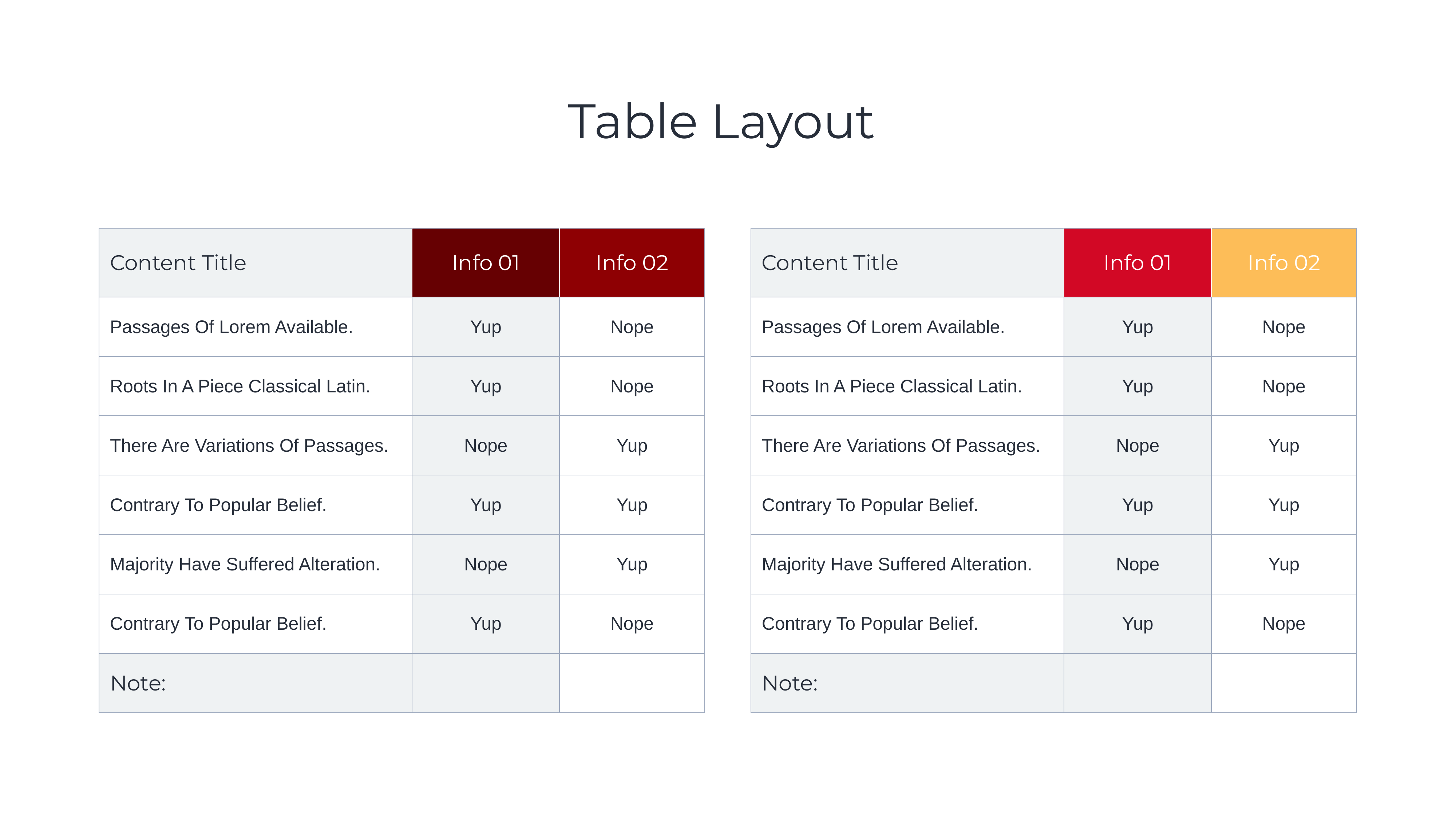

# Table Layout
| Content Title | Info 01 | Info 02 |
| --- | --- | --- |
| Passages Of Lorem Available. | Yup | Nope |
| Roots In A Piece Classical Latin. | Yup | Nope |
| There Are Variations Of Passages. | Nope | Yup |
| Contrary To Popular Belief. | Yup | Yup |
| Majority Have Suffered Alteration. | Nope | Yup |
| Contrary To Popular Belief. | Yup | Nope |
| Note: |  |  |
| Content Title | Info 01 | Info 02 |
| --- | --- | --- |
| Passages Of Lorem Available. | Yup | Nope |
| Roots In A Piece Classical Latin. | Yup | Nope |
| There Are Variations Of Passages. | Nope | Yup |
| Contrary To Popular Belief. | Yup | Yup |
| Majority Have Suffered Alteration. | Nope | Yup |
| Contrary To Popular Belief. | Yup | Nope |
| Note: |  |  |